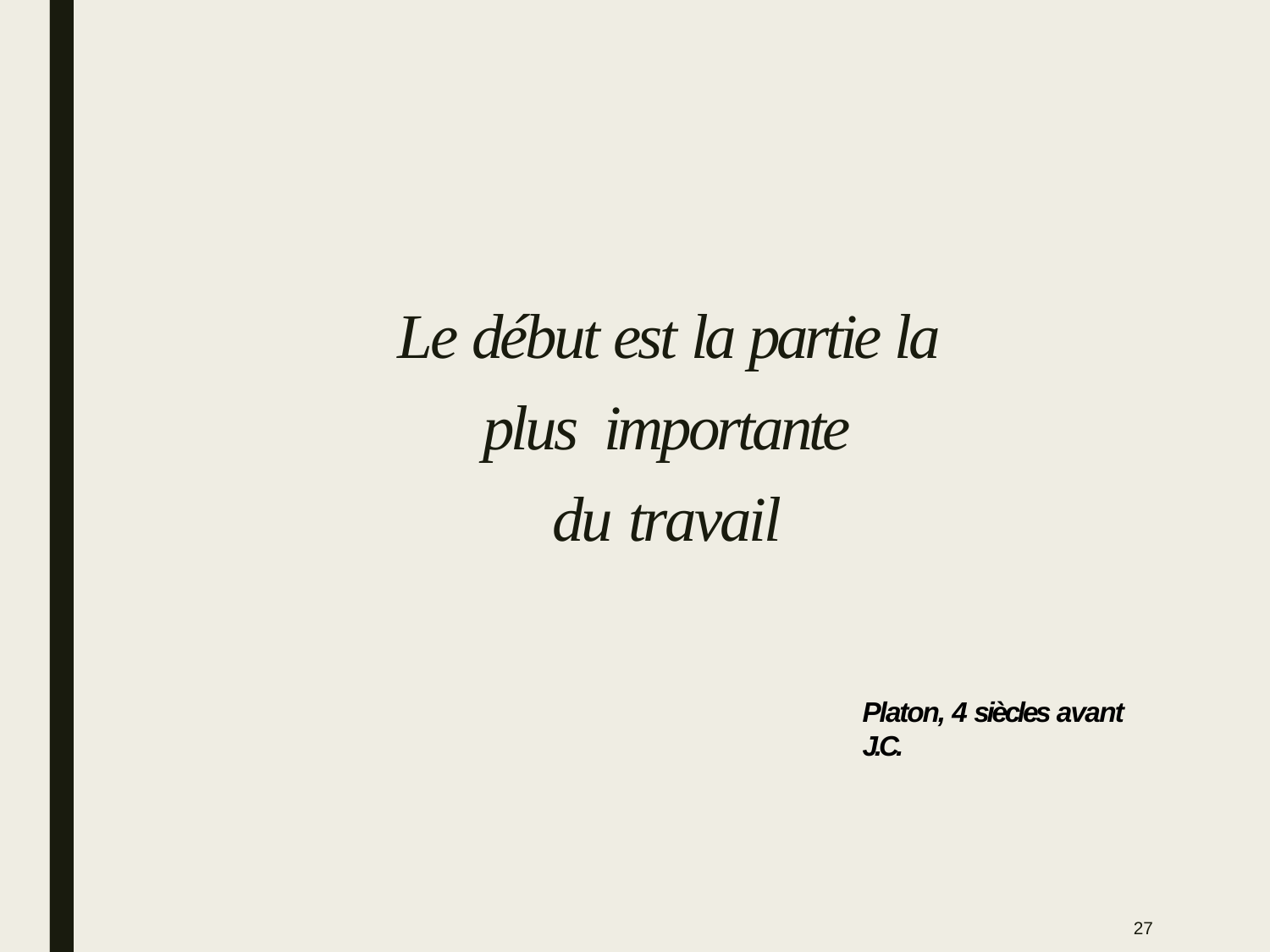

# Le début est la partie la plus  importante
du travail
Platon, 4 siècles avant J.C.
27